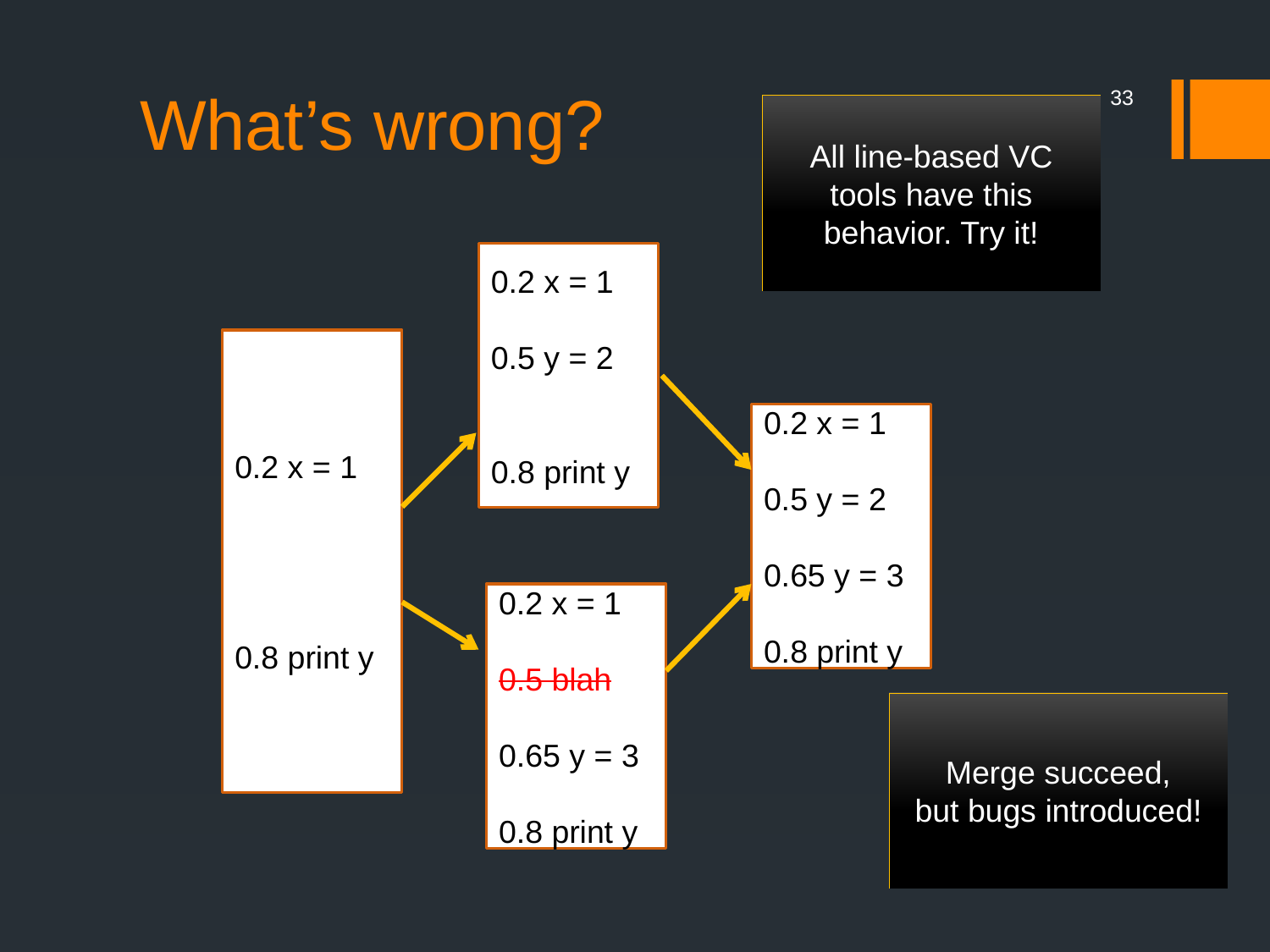

# What’s wrong?
33
All line-based VC tools have this behavior. Try it!
0.2 x = 1

0.5 y = 2

0.8 print y
0.2 x = 1

0.5 blah

0.65 y = 3

0.8 print y
0.2 x = 1

0.8 print y
0.2 x = 1

0.5 y = 2

0.65 y = 3

0.8 print y
Merge succeed,
but bugs introduced!